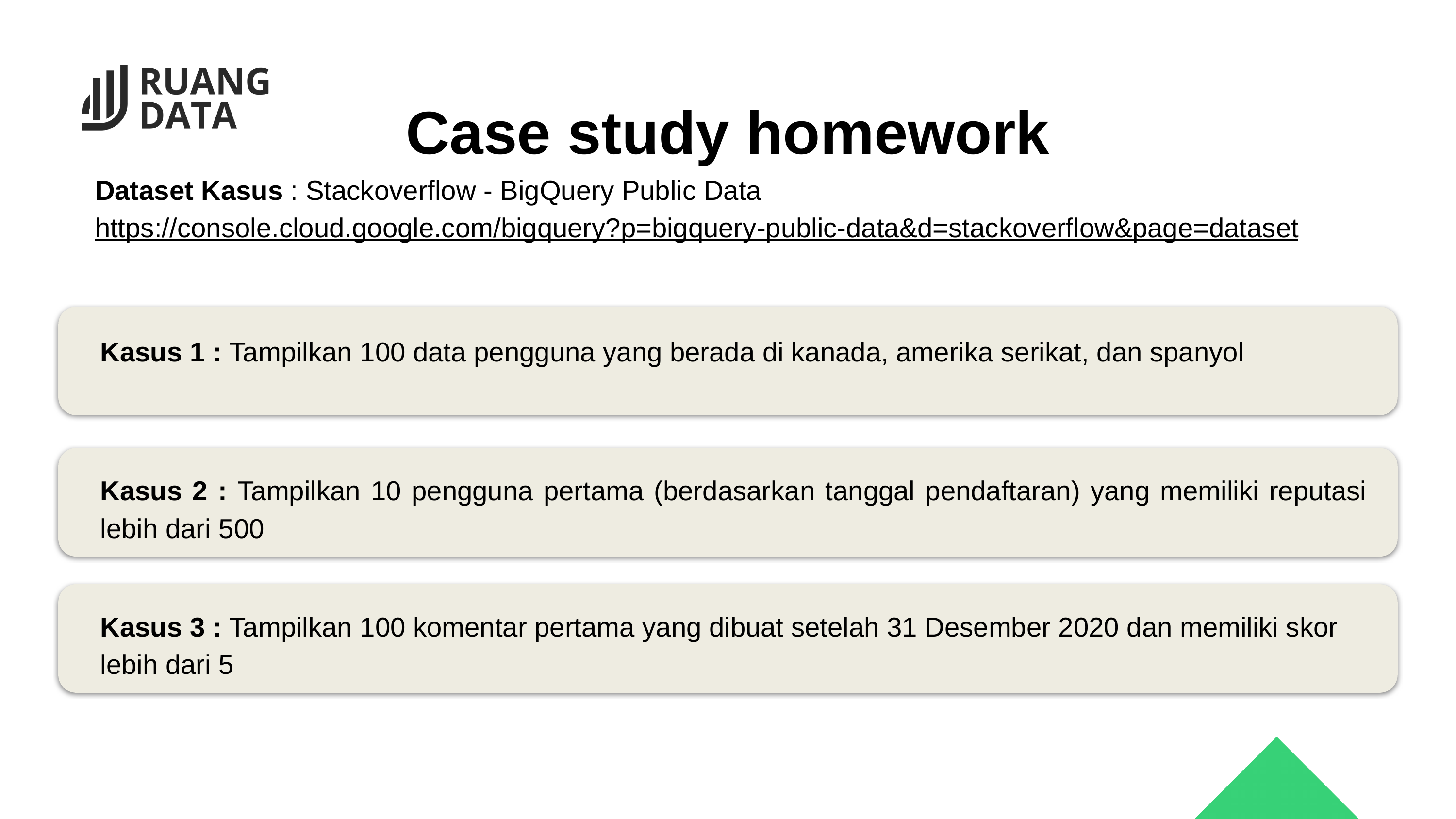

08

Case study homework
Dataset Kasus : Stackoverflow - BigQuery Public Data
https://console.cloud.google.com/bigquery?p=bigquery-public-data&d=stackoverflow&page=dataset

Kasus 1 : Tampilkan 100 data pengguna yang berada di kanada, amerika serikat, dan spanyol

Kasus 2 : Tampilkan 10 pengguna pertama (berdasarkan tanggal pendaftaran) yang memiliki reputasi lebih dari 500

Kasus 3 : Tampilkan 100 komentar pertama yang dibuat setelah 31 Desember 2020 dan memiliki skor lebih dari 5